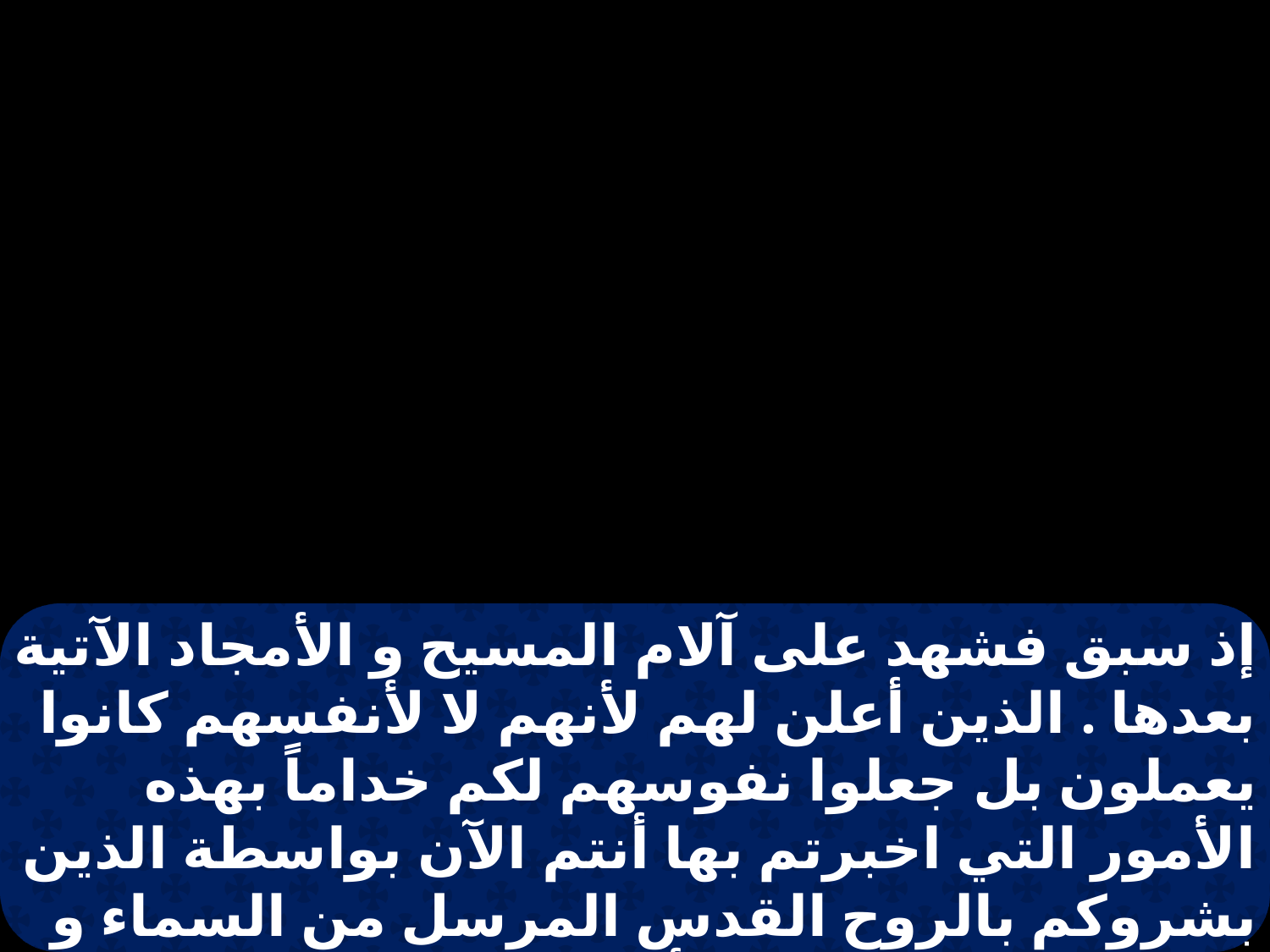

إذ سبق فشهد على آلام المسيح و الأمجاد الآتية بعدها . الذين أعلن لهم لأنهم لا لأنفسهم كانوا يعملون بل جعلوا نفوسهم لكم خداماً بهذه الأمور التي اخبرتم بها أنتم الآن بواسطة الذين بشروكم بالروح القدس المرسل من السماء و التى تشتهى الملائكة أن تطلع عليها .